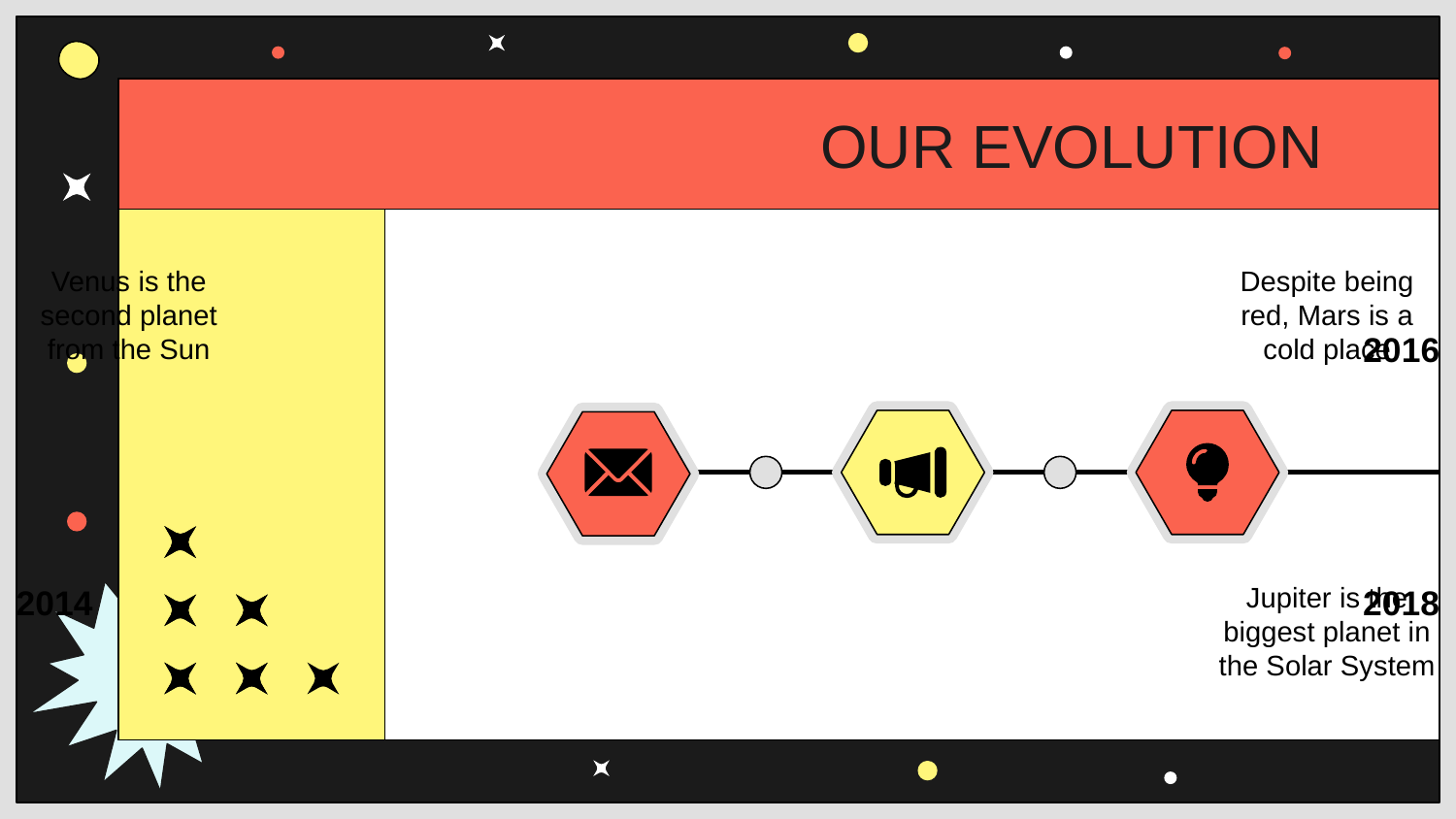

# OUR EVOLUTION
Venus is the second planet from the Sun
Despite being red, Mars is a cold place
2016

2014
Jupiter is the biggest planet in the Solar System
2018